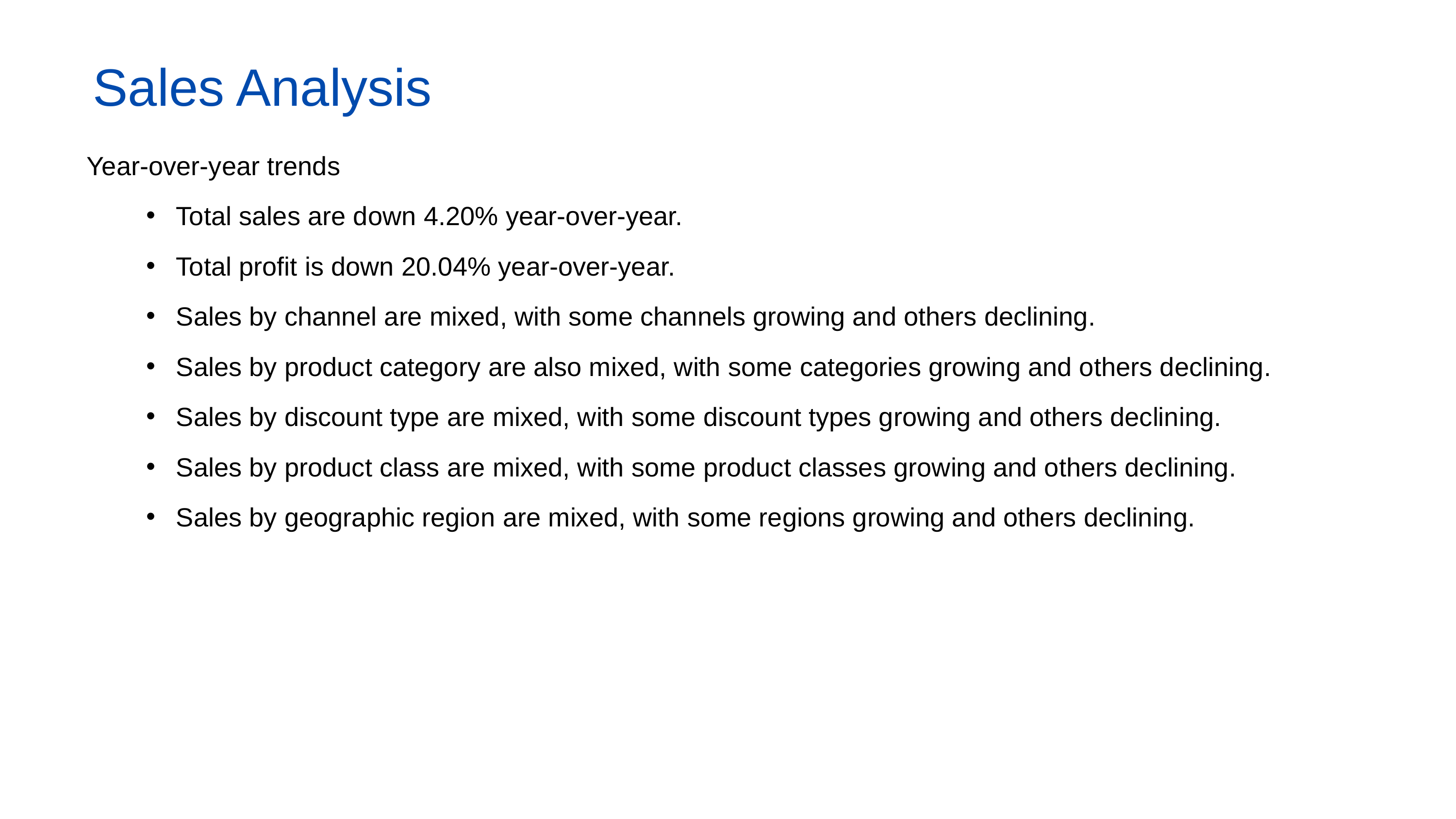

Sales Analysis
Year-over-year trends
Total sales are down 4.20% year-over-year.
Total profit is down 20.04% year-over-year.
Sales by channel are mixed, with some channels growing and others declining.
Sales by product category are also mixed, with some categories growing and others declining.
Sales by discount type are mixed, with some discount types growing and others declining.
Sales by product class are mixed, with some product classes growing and others declining.
Sales by geographic region are mixed, with some regions growing and others declining.